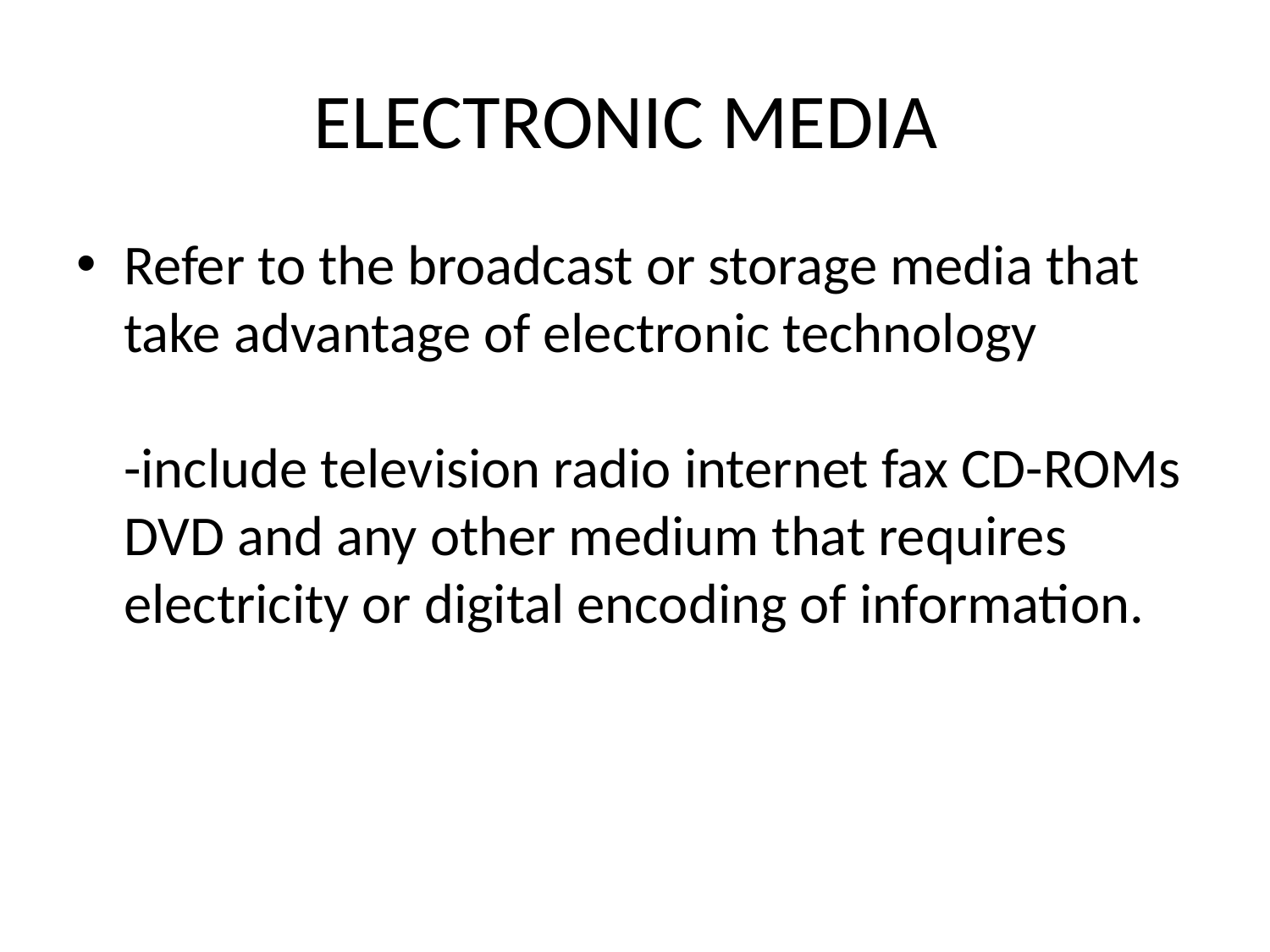

# ELECTRONIC MEDIA
Refer to the broadcast or storage media that take advantage of electronic technology
-include television radio internet fax CD-ROMs DVD and any other medium that requires electricity or digital encoding of information.